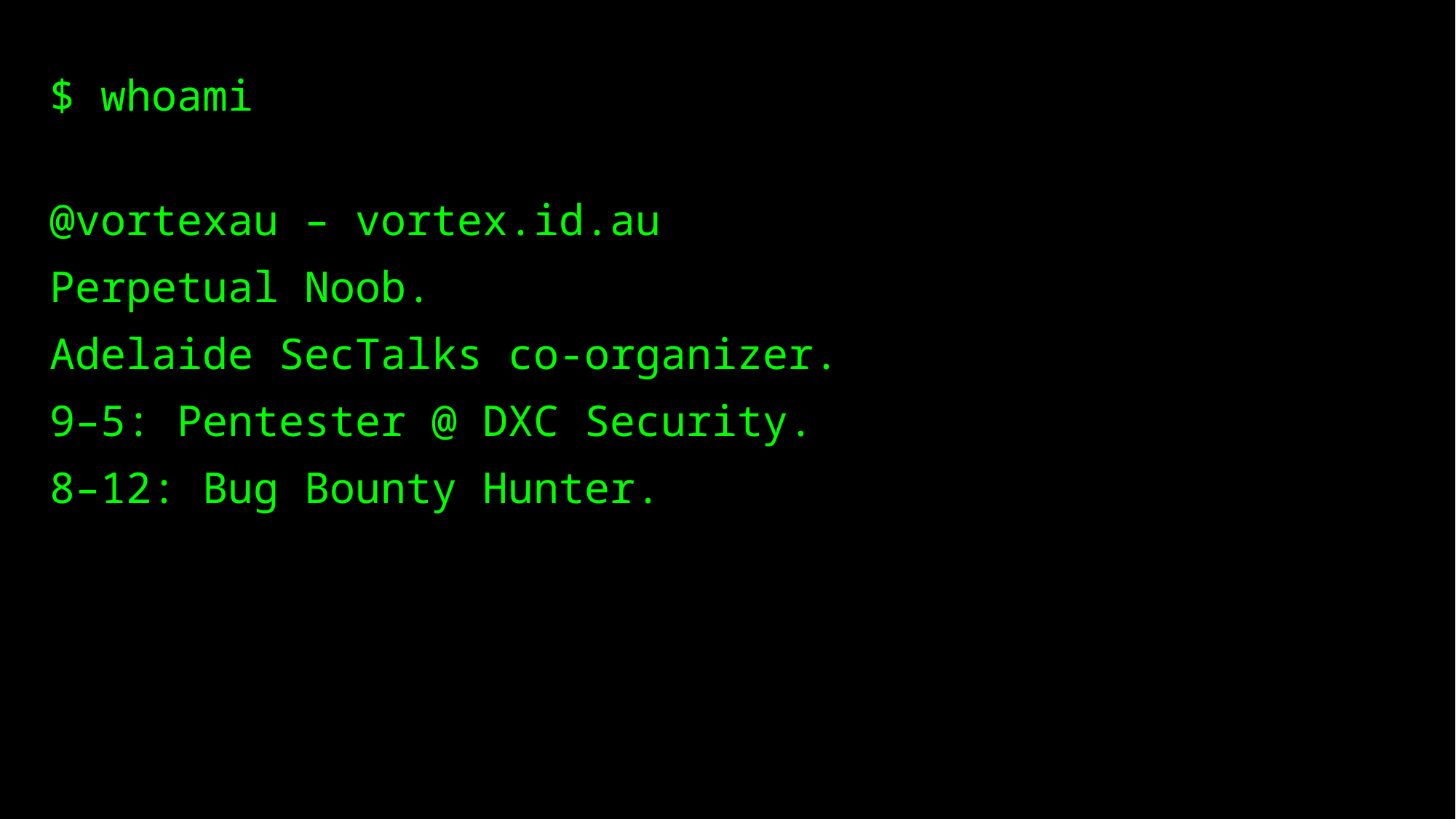

$ whoami

@vortexau – vortex.id.au
Perpetual Noob.
Adelaide SecTalks co-organizer.
9–5: Pentester @ DXC Security.
8–12: Bug Bounty Hunter.